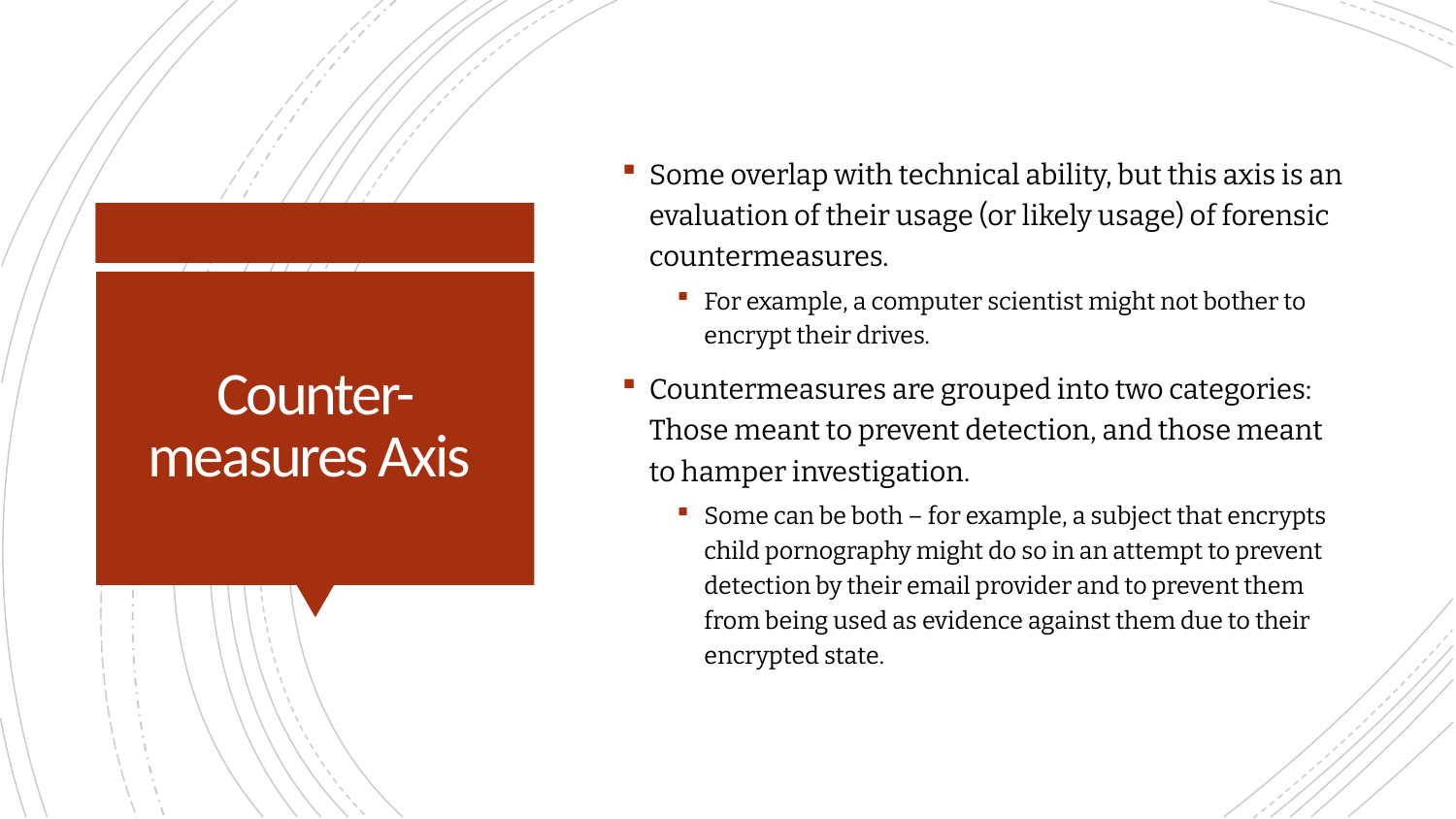

Some overlap with technical ability, but this axis is an evaluation of their usage (or likely usage) of forensic countermeasures.
For example, a computer scientist might not bother to encrypt their drives.
Countermeasures are grouped into two categories: Those meant to prevent detection, and those meant to hamper investigation.
Some can be both – for example, a subject that encrypts child pornography might do so in an attempt to prevent detection by their email provider and to prevent them from being used as evidence against them due to their encrypted state.
# Counter-measures Axis